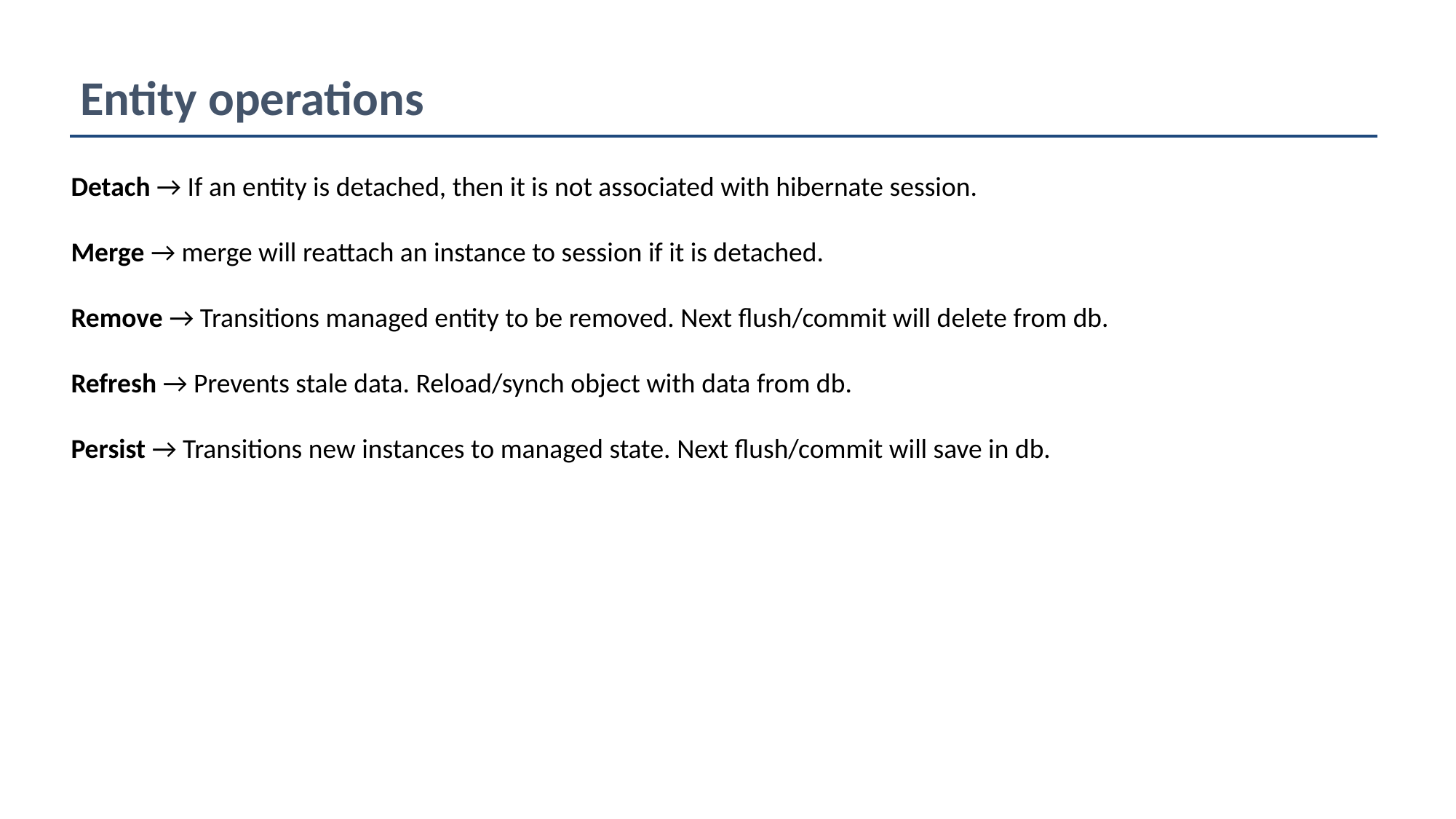

Entity operations
Detach → If an entity is detached, then it is not associated with hibernate session.

Merge → merge will reattach an instance to session if it is detached.

Remove → Transitions managed entity to be removed. Next flush/commit will delete from db.

Refresh → Prevents stale data. Reload/synch object with data from db.

Persist → Transitions new instances to managed state. Next flush/commit will save in db.